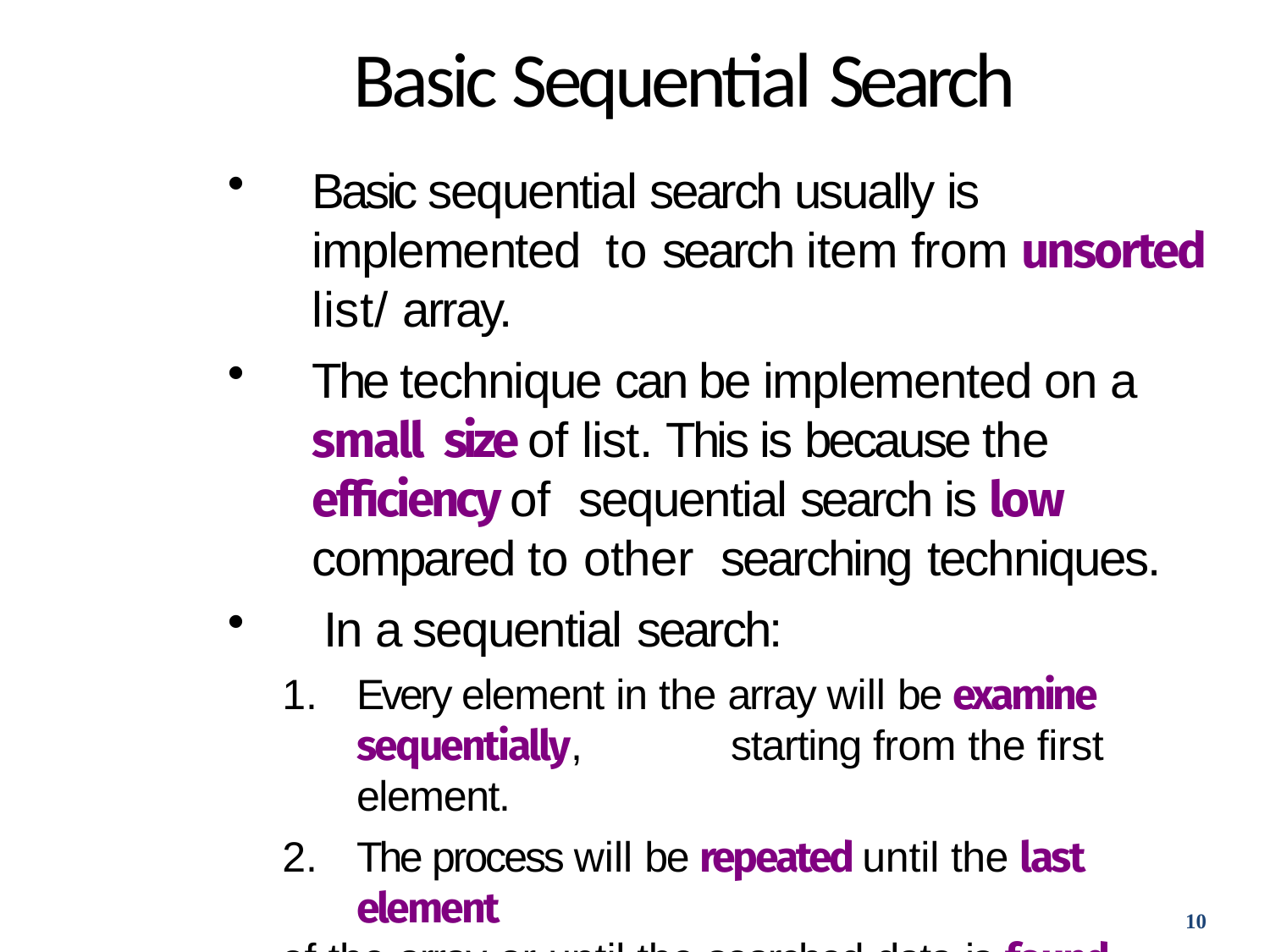

# Basic Sequential Search
Basic sequential search usually is implemented  to search item from unsorted list/ array.
The technique can be implemented on a small  size of list. This is because the efficiency of  sequential search is low compared to other  searching techniques.
In a sequential search:
Every element in the array will be examine  sequentially,	starting from the first element.
The process will be repeated until the last element
of the array or until the searched data is found.
10